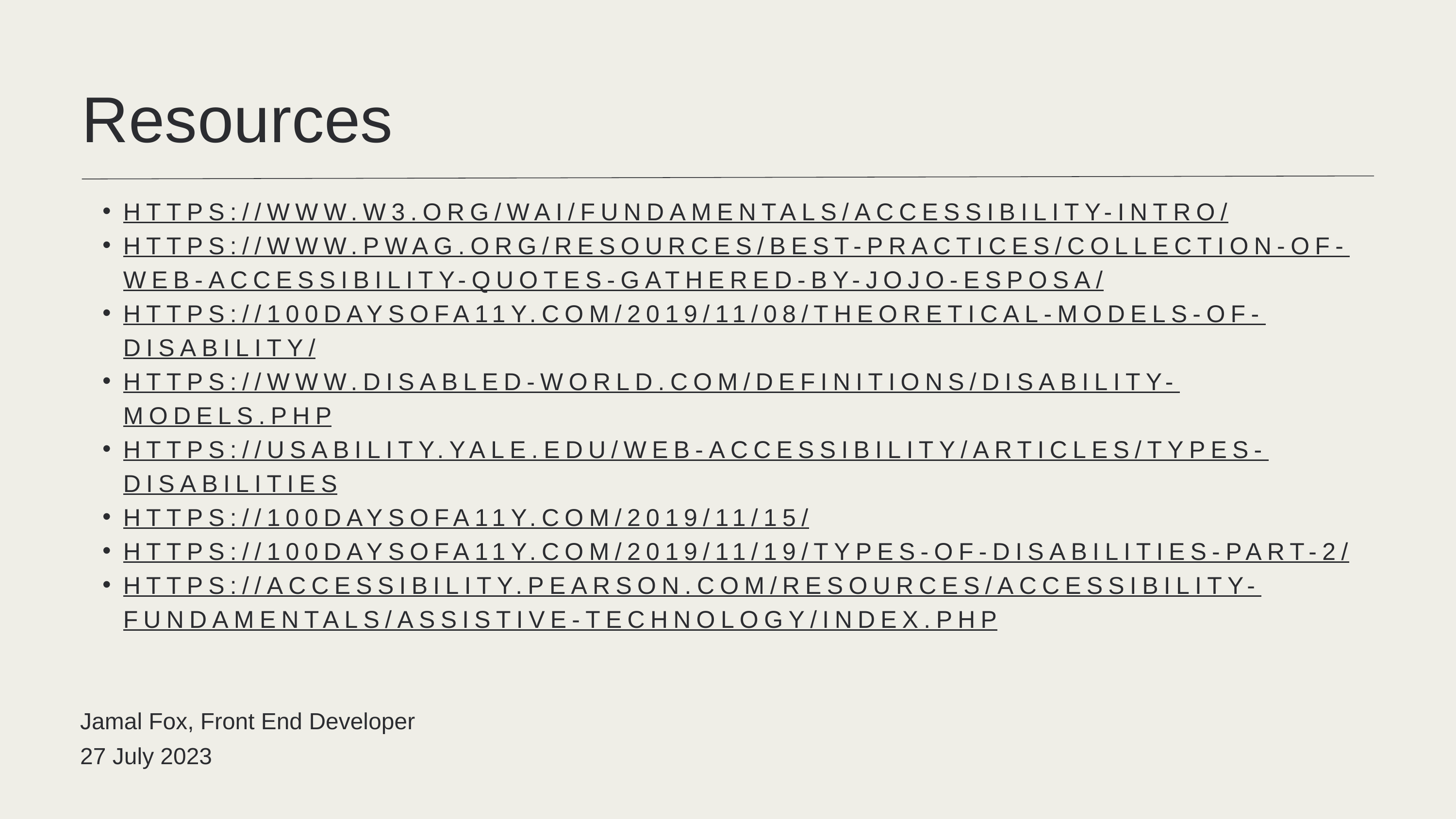

Resources

HTTPS://WWW.W3.ORG/WAI/FUNDAMENTALS/ACCESSIBILITY-INTRO/
HTTPS://WWW.PWAG.ORG/RESOURCES/BEST-PRACTICES/COLLECTION-OF-WEB-ACCESSIBILITY-QUOTES-GATHERED-BY-JOJO-ESPOSA/
HTTPS://100DAYSOFA11Y.COM/2019/11/08/THEORETICAL-MODELS-OF-DISABILITY/
HTTPS://WWW.DISABLED-WORLD.COM/DEFINITIONS/DISABILITY-MODELS.PHP
HTTPS://USABILITY.YALE.EDU/WEB-ACCESSIBILITY/ARTICLES/TYPES-DISABILITIES
HTTPS://100DAYSOFA11Y.COM/2019/11/15/
HTTPS://100DAYSOFA11Y.COM/2019/11/19/TYPES-OF-DISABILITIES-PART-2/
HTTPS://ACCESSIBILITY.PEARSON.COM/RESOURCES/ACCESSIBILITY-FUNDAMENTALS/ASSISTIVE-TECHNOLOGY/INDEX.PHP
Jamal Fox, Front End Developer
27 July 2023